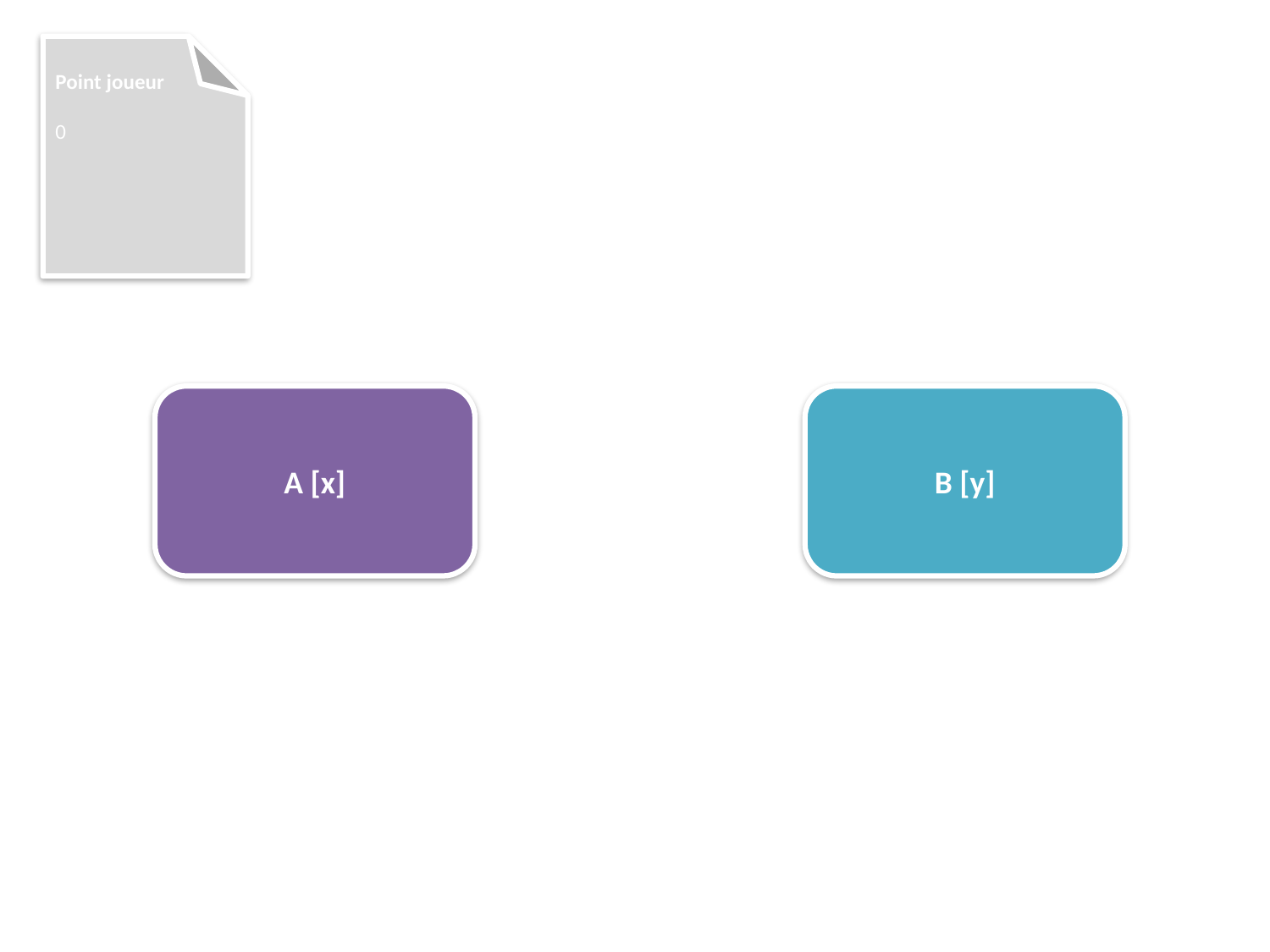

Point joueur

0

A [x]
B [y]